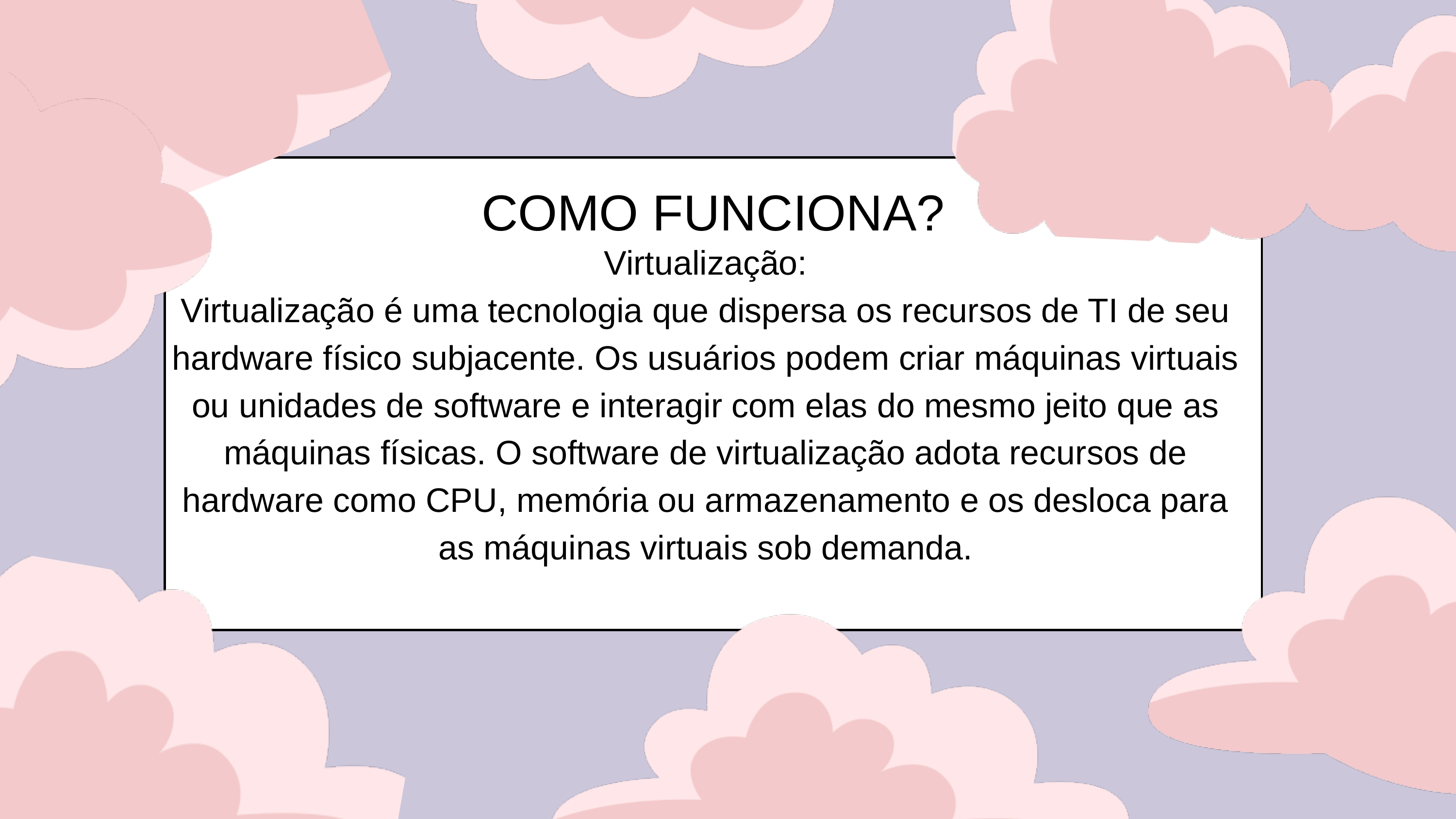

COMO FUNCIONA?
Virtualização:
Virtualização é uma tecnologia que dispersa os recursos de TI de seu hardware físico subjacente. Os usuários podem criar máquinas virtuais ou unidades de software e interagir com elas do mesmo jeito que as máquinas físicas. O software de virtualização adota recursos de hardware como CPU, memória ou armazenamento e os desloca para as máquinas virtuais sob demanda.